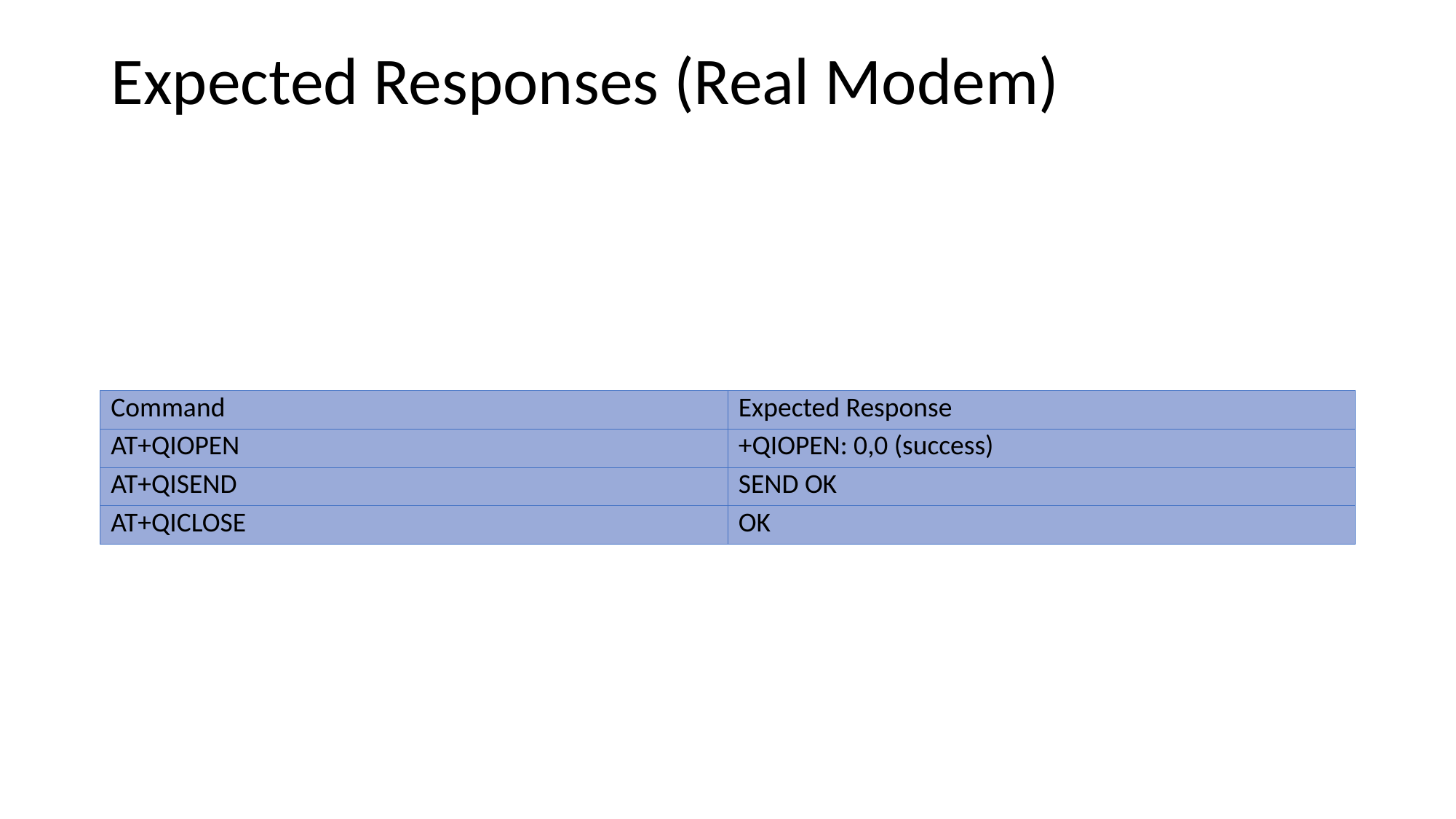

# Expected Responses (Real Modem)
| Command | Expected Response |
| --- | --- |
| AT+QIOPEN | +QIOPEN: 0,0 (success) |
| AT+QISEND | SEND OK |
| AT+QICLOSE | OK |